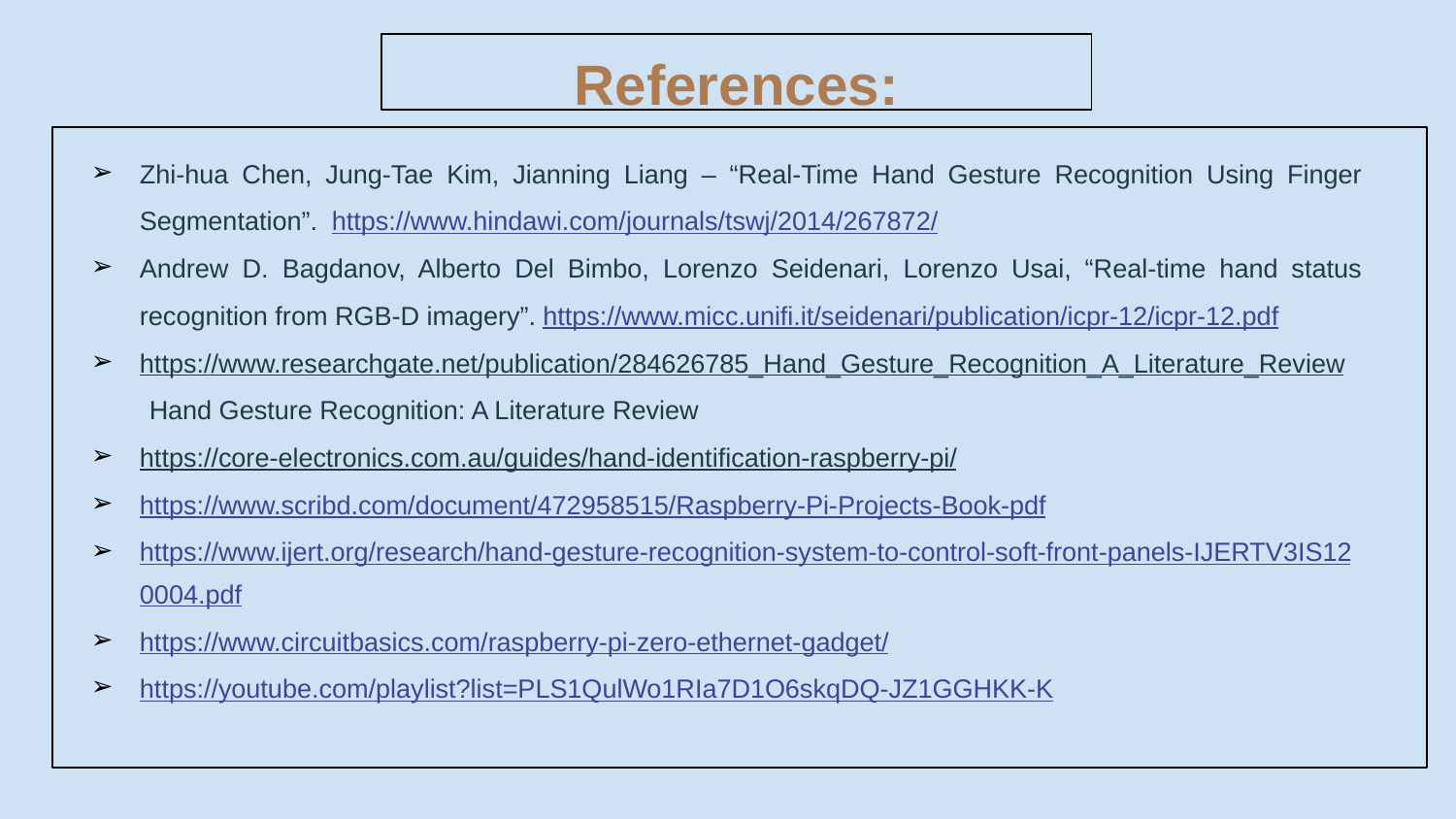

References:
Zhi-hua Chen, Jung-Tae Kim, Jianning Liang – “Real-Time Hand Gesture Recognition Using Finger Segmentation”.  https://www.hindawi.com/journals/tswj/2014/267872/
Andrew D. Bagdanov, Alberto Del Bimbo, Lorenzo Seidenari, Lorenzo Usai, “Real-time hand status recognition from RGB-D imagery”. https://www.micc.unifi.it/seidenari/publication/icpr-12/icpr-12.pdf
https://www.researchgate.net/publication/284626785_Hand_Gesture_Recognition_A_Literature_Review
        Hand Gesture Recognition: A Literature Review
https://core-electronics.com.au/guides/hand-identification-raspberry-pi/
https://www.scribd.com/document/472958515/Raspberry-Pi-Projects-Book-pdf
https://www.ijert.org/research/hand-gesture-recognition-system-to-control-soft-front-panels-IJERTV3IS120004.pdf
https://www.circuitbasics.com/raspberry-pi-zero-ethernet-gadget/
https://youtube.com/playlist?list=PLS1QulWo1RIa7D1O6skqDQ-JZ1GGHKK-K